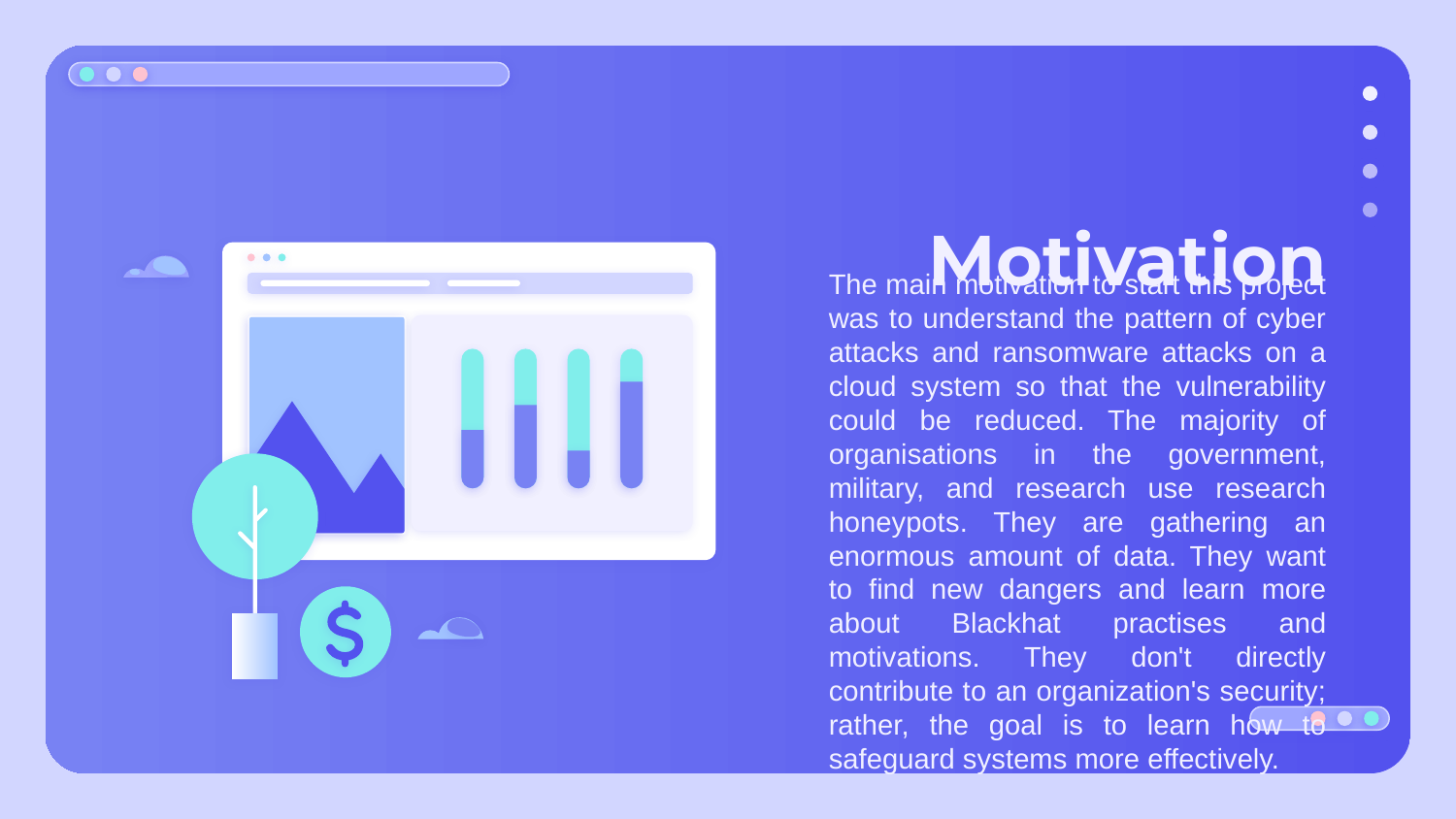

# Motivation

The main motivation to start this project was to understand the pattern of cyber attacks and ransomware attacks on a cloud system so that the vulnerability could be reduced. The majority of organisations in the government, military, and research use research honeypots. They are gathering an enormous amount of data. They want to find new dangers and learn more about Blackhat practises and motivations. They don't directly contribute to an organization's security; rather, the goal is to learn how to safeguard systems more effectively.